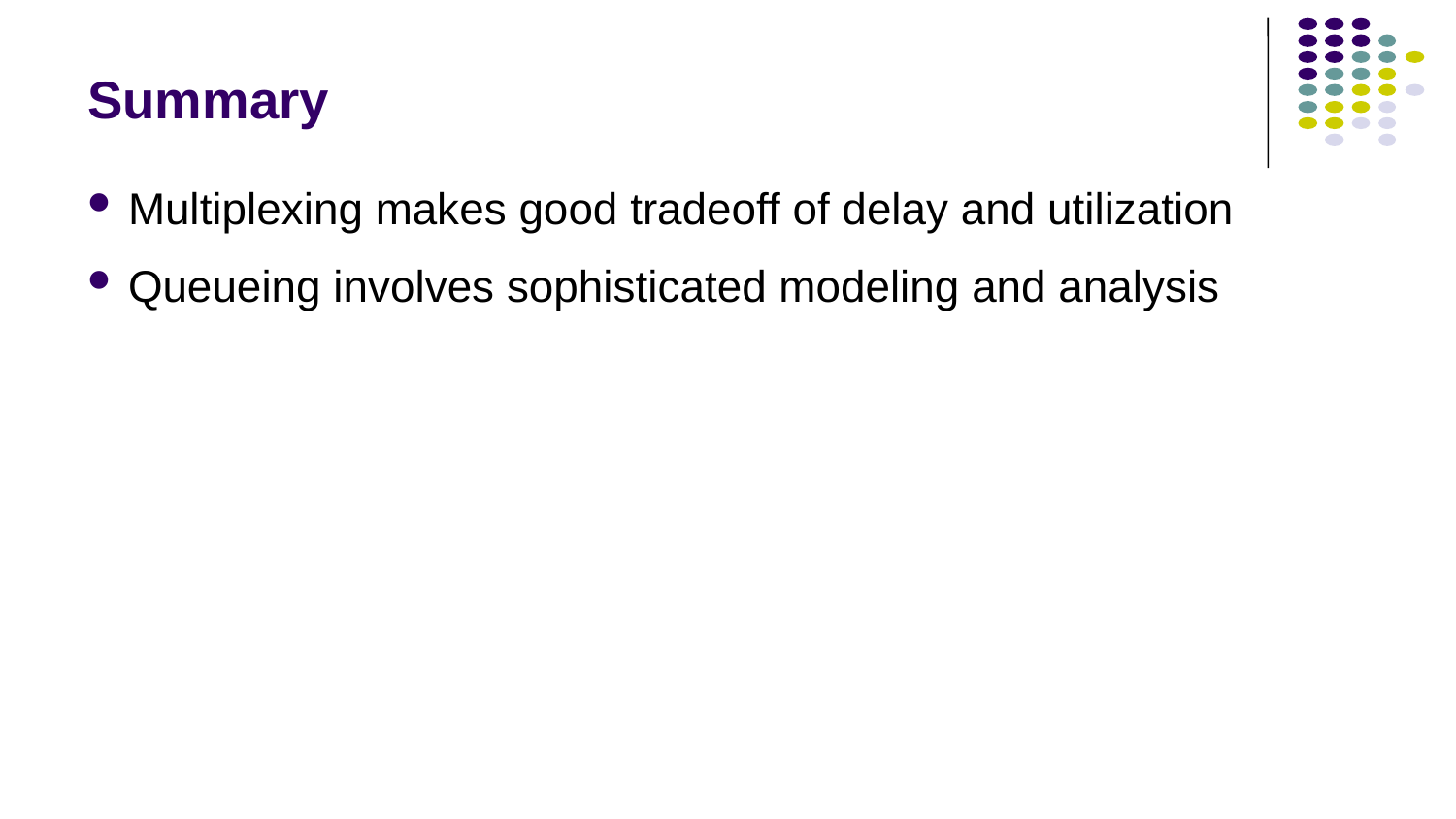

# Summary
Multiplexing makes good tradeoff of delay and utilization
Queueing involves sophisticated modeling and analysis